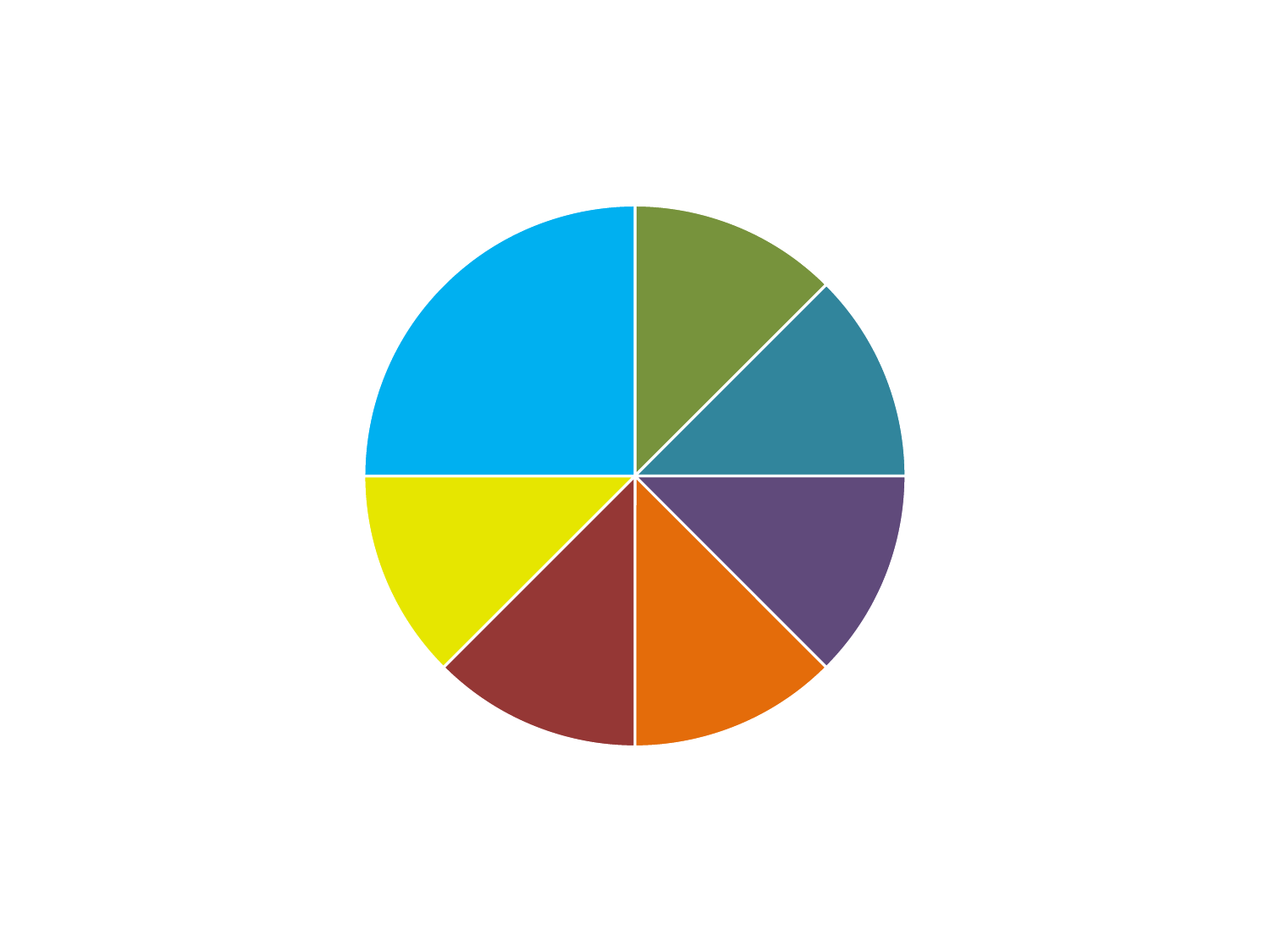

### Chart

| Category | Sales |
|---|---|
| 1st Qtr | 0.125 |
| 2nd Qtr | 0.125 |
| 3rd Qtr | 0.125 |
| 4th Qtr | 0.125 |